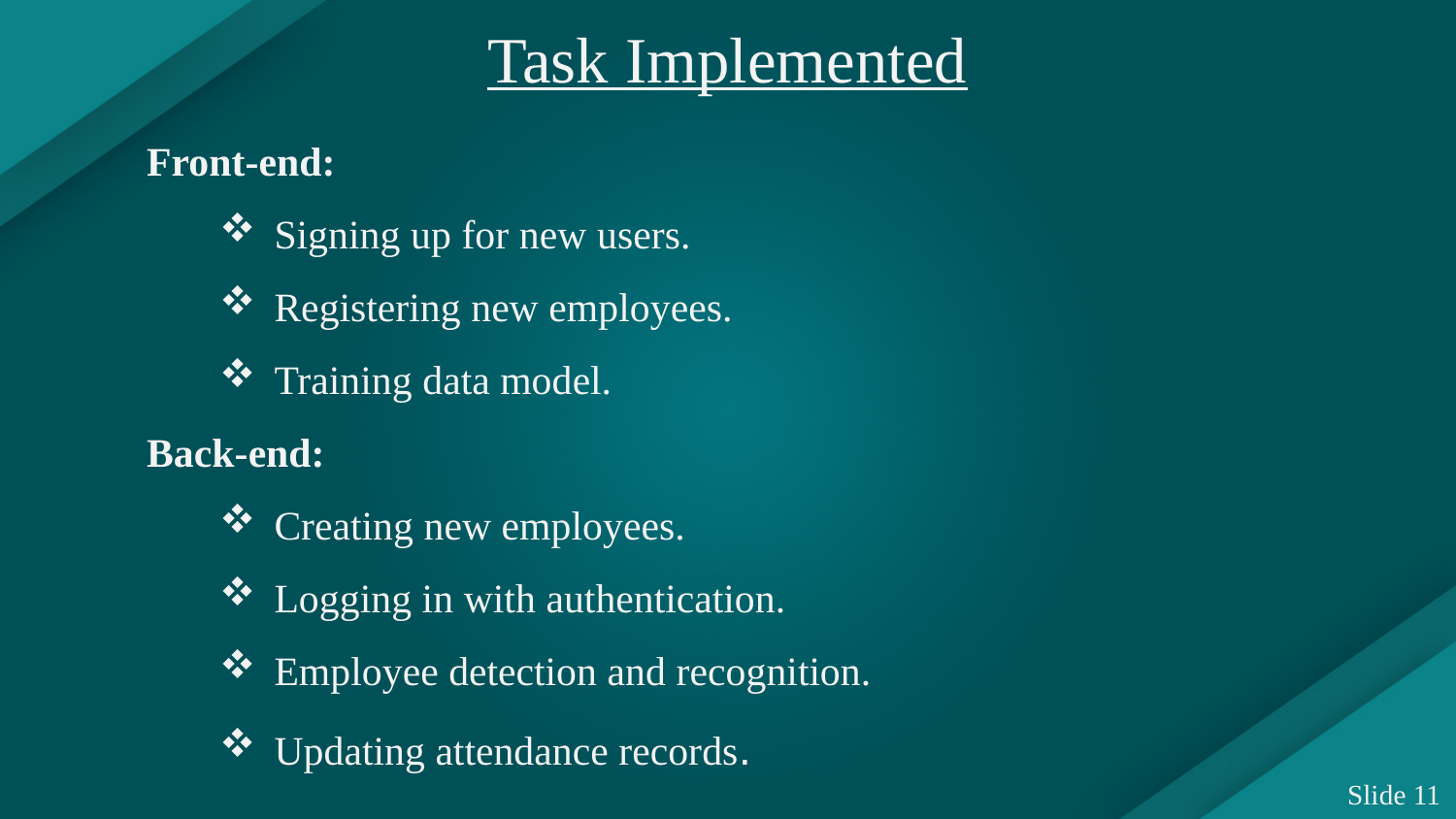

Task Implemented
Front-end:
Signing up for new users.
Registering new employees.
Training data model.
Back-end:
Creating new employees.
Logging in with authentication.
Employee detection and recognition.
Updating attendance records.

Slide 11